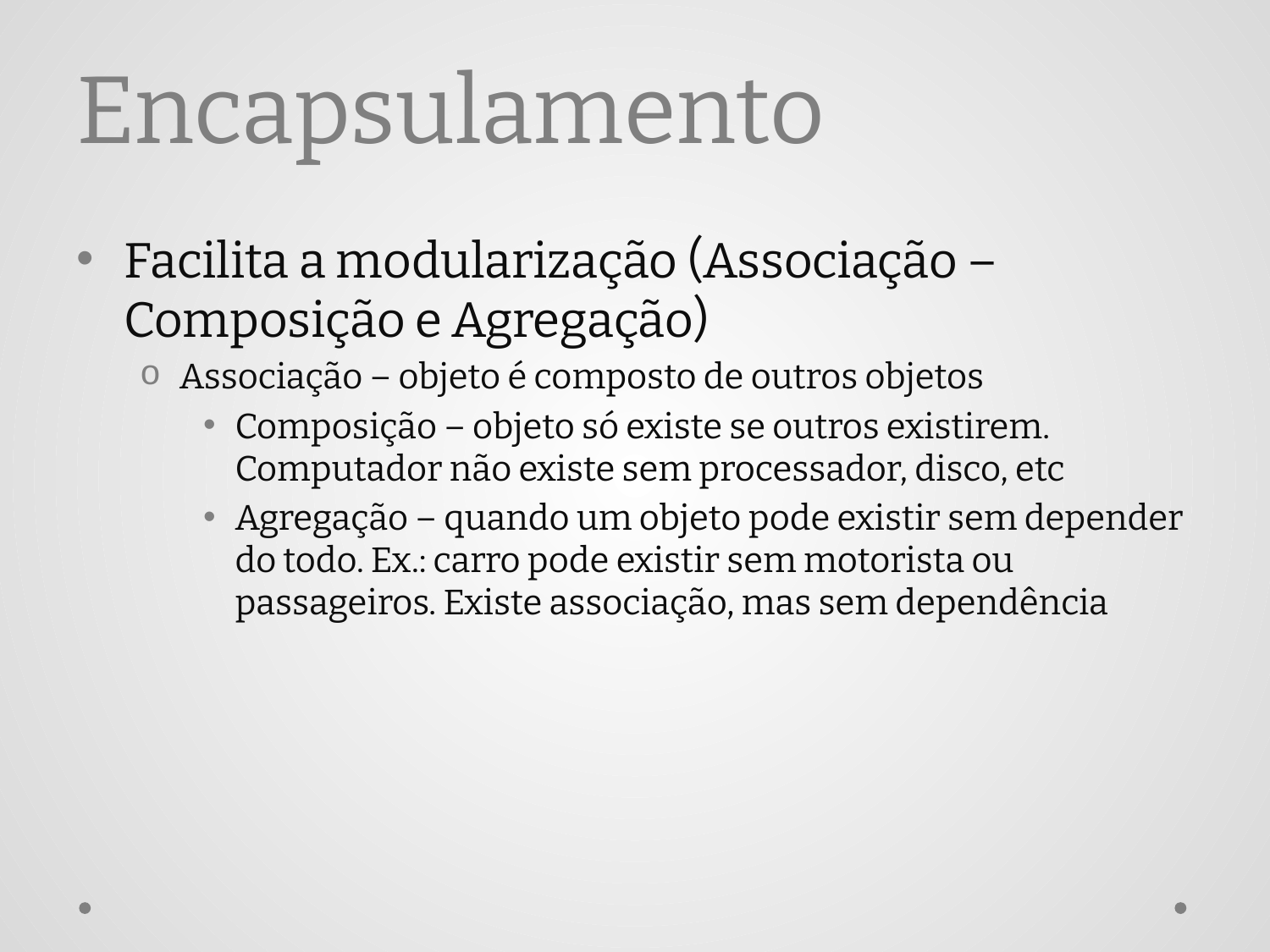

# Encapsulamento
Facilita a modularização (Associação – Composição e Agregação)
Associação – objeto é composto de outros objetos
Composição – objeto só existe se outros existirem. Computador não existe sem processador, disco, etc
Agregação – quando um objeto pode existir sem depender do todo. Ex.: carro pode existir sem motorista ou passageiros. Existe associação, mas sem dependência